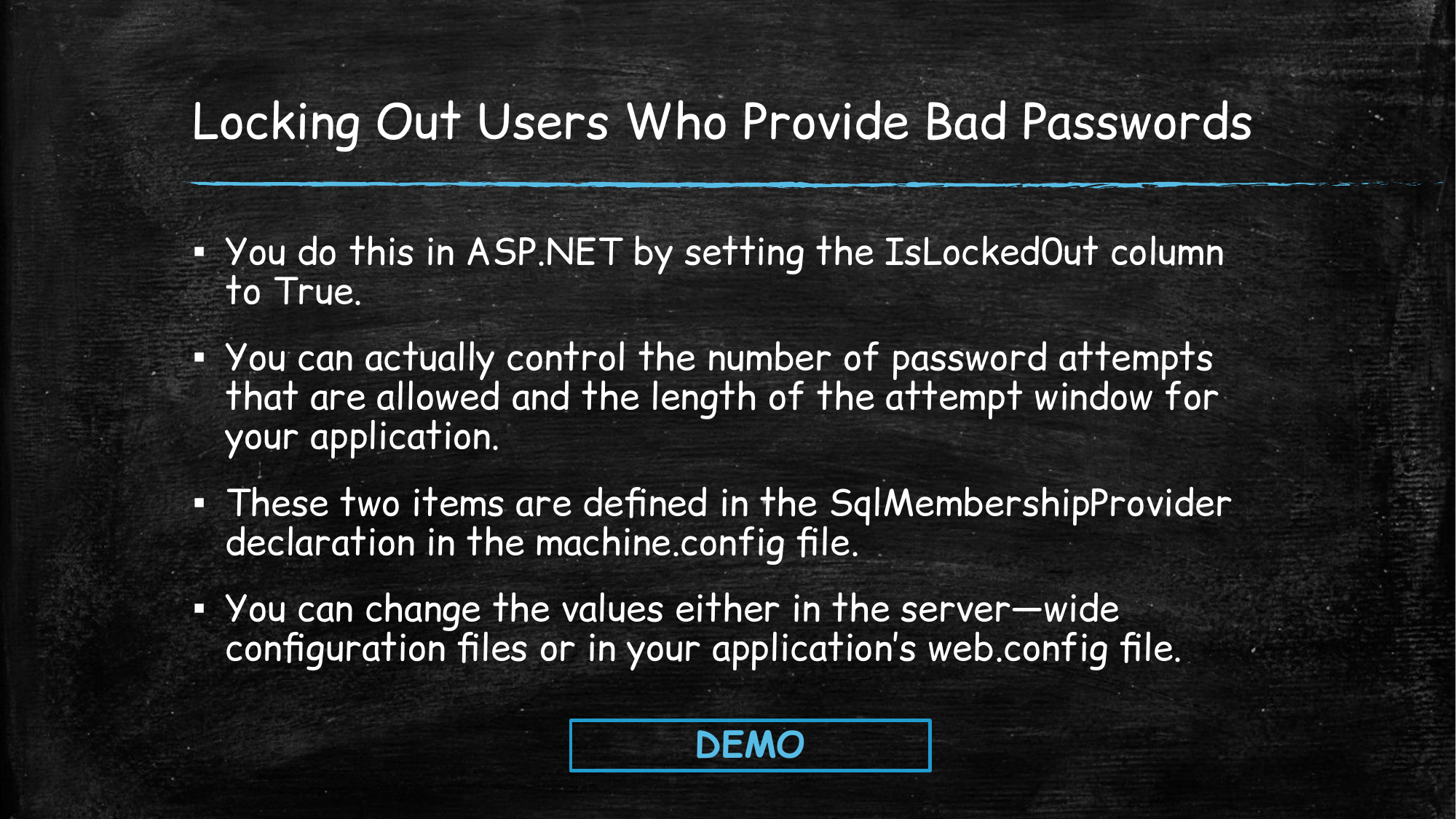

# Locking Out Users Who Provide Bad Passwords
You do this in ASP.NET by setting the IsLocked0ut column to True.
You can actually control the number of password attempts that are allowed and the length of the attempt window for your application.
These two items are deﬁned in the SqlMembershipProvider declaration in the machine.config ﬁle.
You can change the values either in the server—wide conﬁguration ﬁles or in your application’s web.config ﬁle.

DEMO